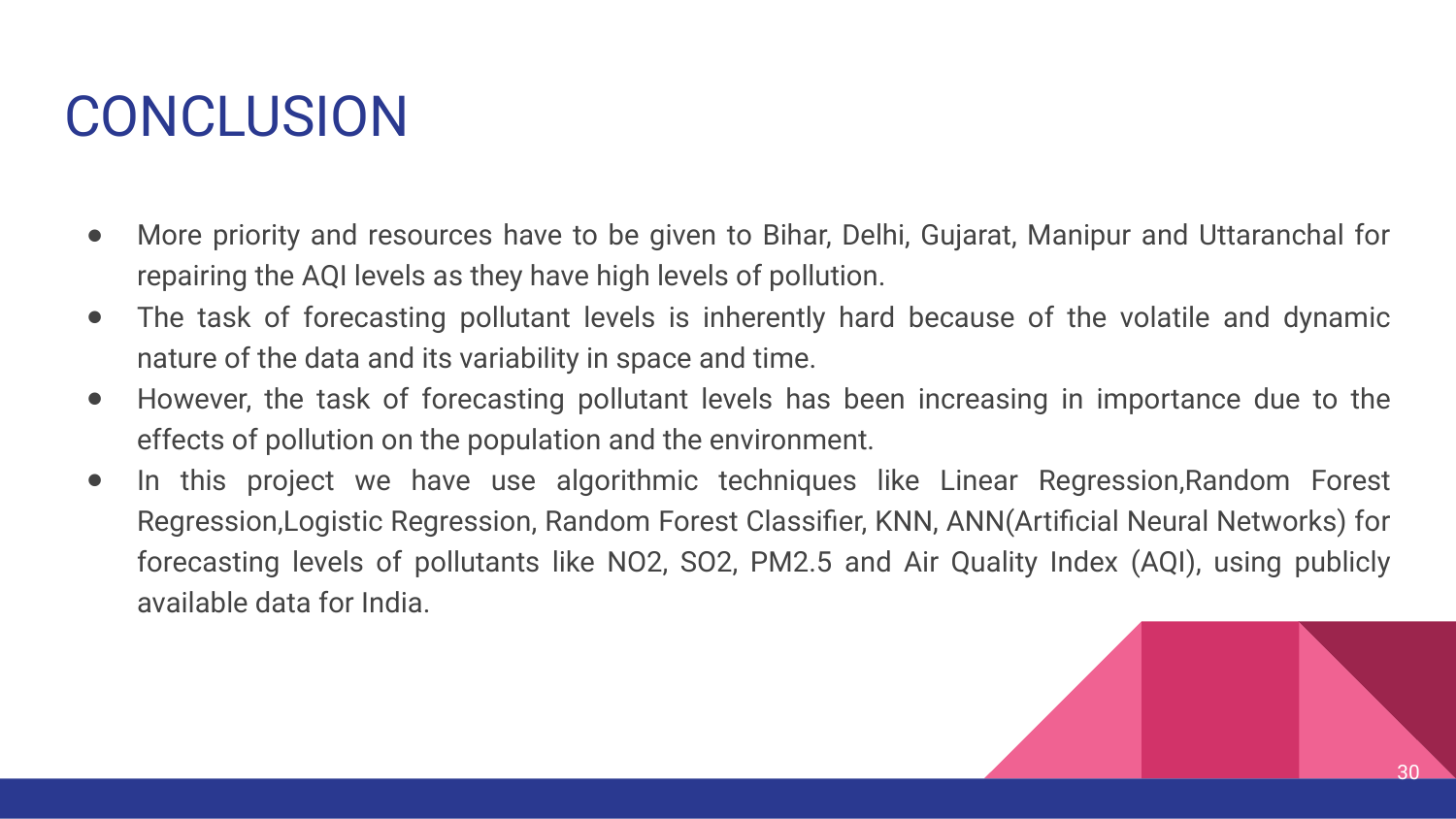

# CONCLUSION
More priority and resources have to be given to Bihar, Delhi, Gujarat, Manipur and Uttaranchal for repairing the AQI levels as they have high levels of pollution.
The task of forecasting pollutant levels is inherently hard because of the volatile and dynamic nature of the data and its variability in space and time.
However, the task of forecasting pollutant levels has been increasing in importance due to the effects of pollution on the population and the environment.
In this project we have use algorithmic techniques like Linear Regression,Random Forest Regression,Logistic Regression, Random Forest Classifier, KNN, ANN(Artificial Neural Networks) for forecasting levels of pollutants like NO2, SO2, PM2.5 and Air Quality Index (AQI), using publicly available data for India.

30